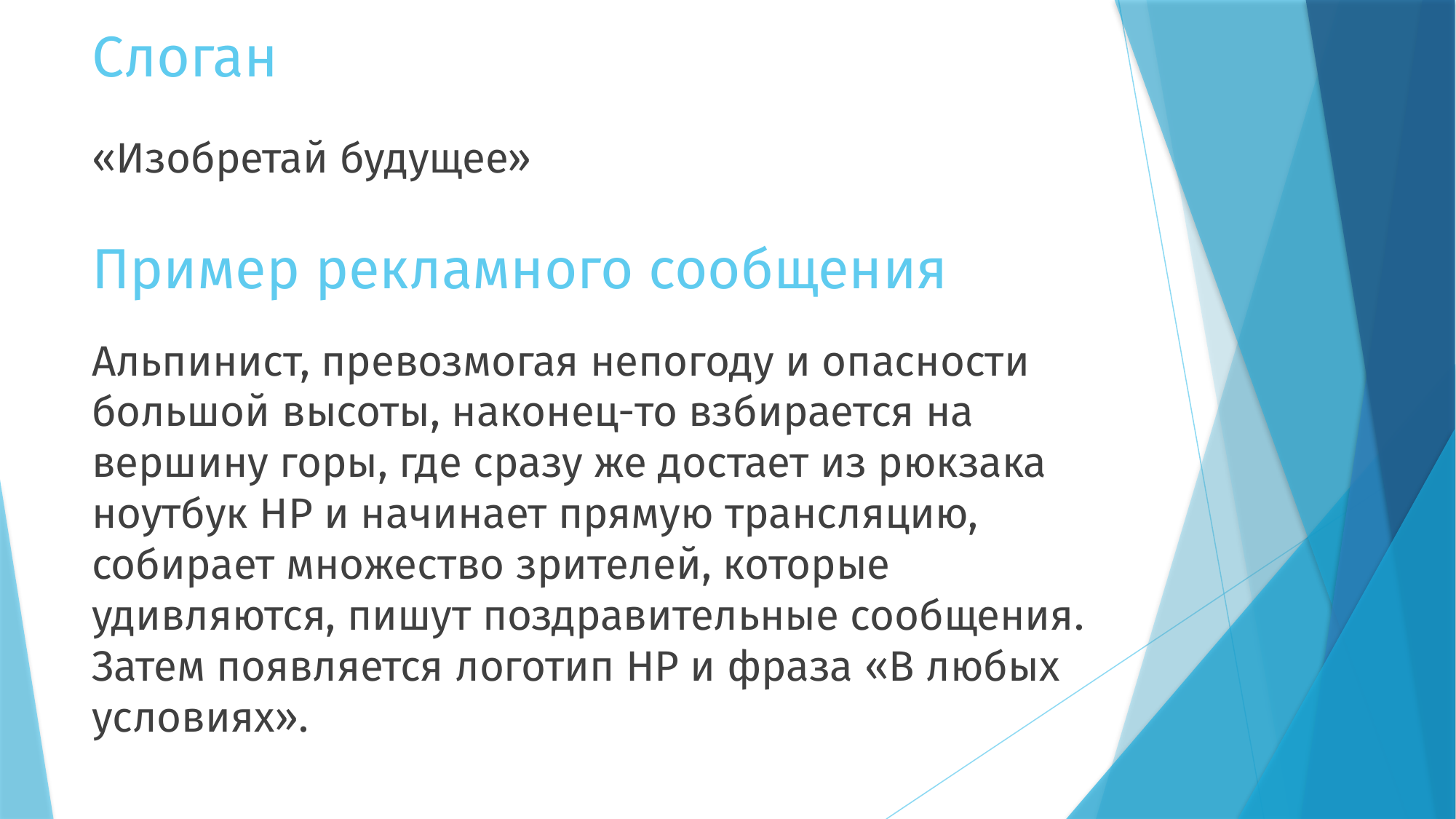

# Слоган
«Изобретай будущее»
Пример рекламного сообщения
Альпинист, превозмогая непогоду и опасности большой высоты, наконец-то взбирается на вершину горы, где сразу же достает из рюкзака ноутбук HP и начинает прямую трансляцию, собирает множество зрителей, которые удивляются, пишут поздравительные сообщения. Затем появляется логотип HP и фраза «В любых условиях».